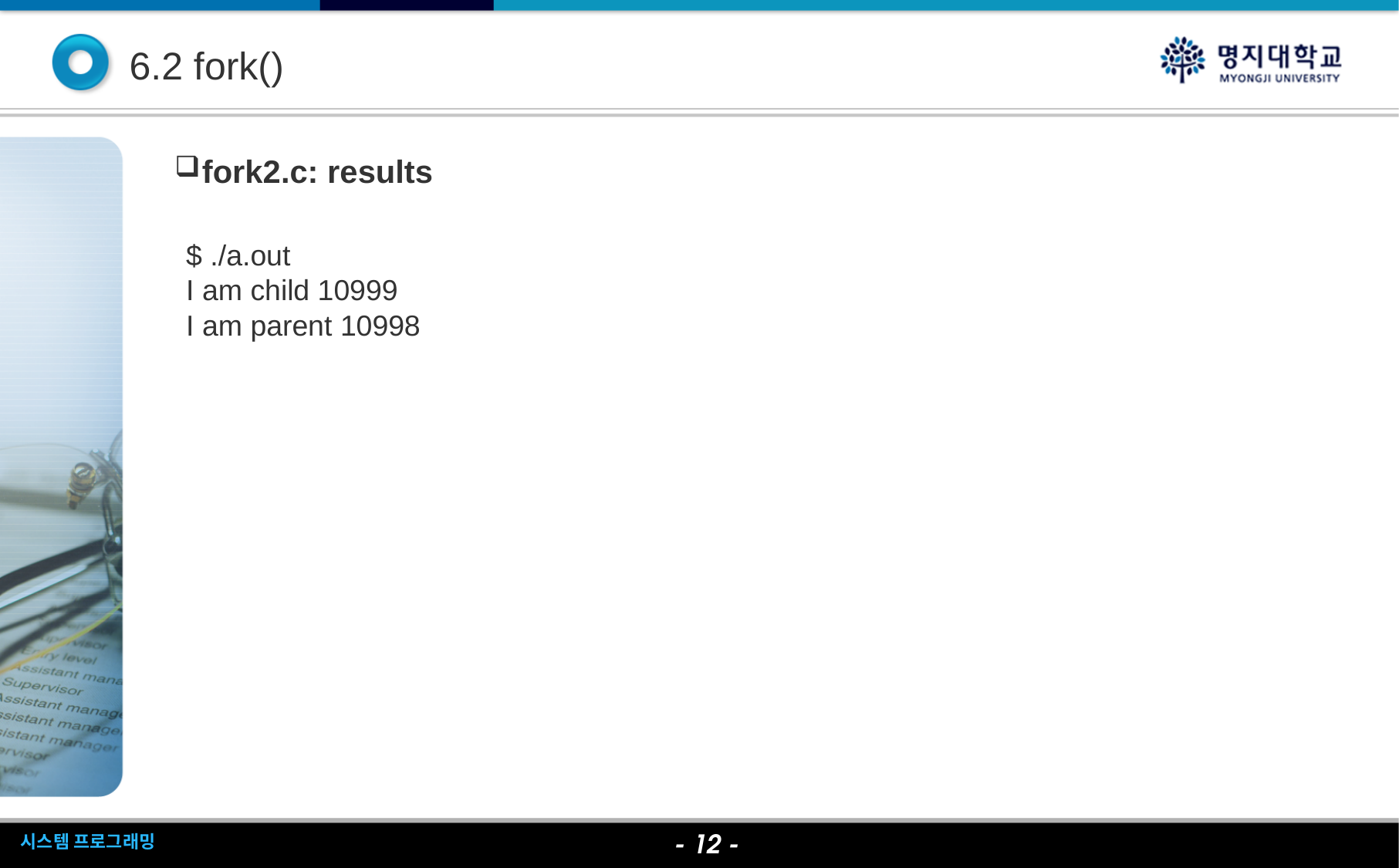

6.2 fork()
fork2.c: results
$ ./a.out
I am child 10999
I am parent 10998

- 12 -